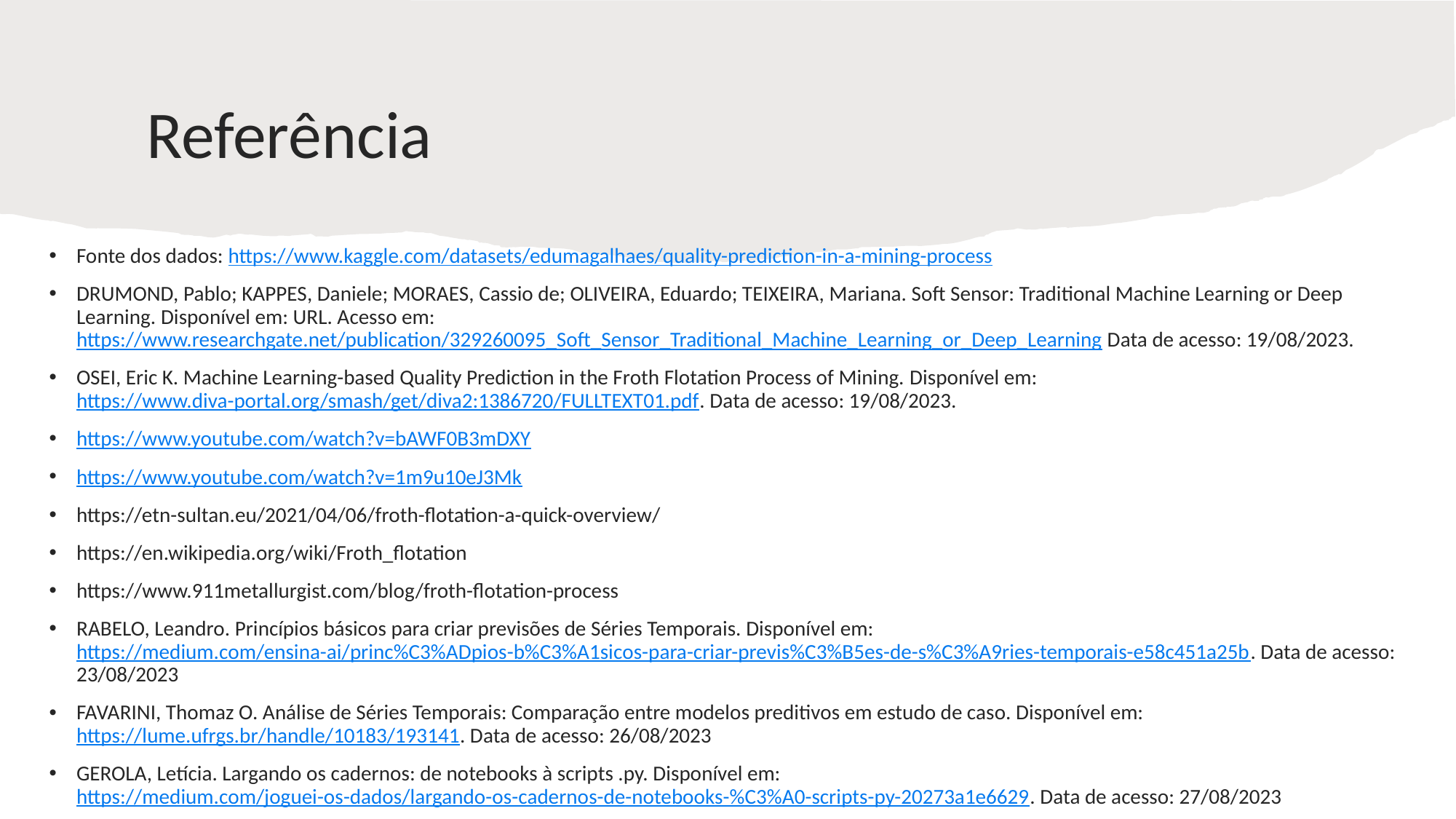

# Referência
Fonte dos dados: https://www.kaggle.com/datasets/edumagalhaes/quality-prediction-in-a-mining-process
Drumond, Pablo; Kappes, Daniele; Moraes, Cassio de; Oliveira, Eduardo; Teixeira, Mariana. Soft Sensor: Traditional Machine Learning or Deep Learning. Disponível em: URL. Acesso em: https://www.researchgate.net/publication/329260095_Soft_Sensor_Traditional_Machine_Learning_or_Deep_Learning Data de acesso: 19/08/2023.
OSEI, Eric K. Machine Learning-based Quality Prediction in the Froth Flotation Process of Mining. Disponível em: https://www.diva-portal.org/smash/get/diva2:1386720/FULLTEXT01.pdf. Data de acesso: 19/08/2023.
https://www.youtube.com/watch?v=bAWF0B3mDXY
https://www.youtube.com/watch?v=1m9u10eJ3Mk
https://etn-sultan.eu/2021/04/06/froth-flotation-a-quick-overview/
https://en.wikipedia.org/wiki/Froth_flotation
https://www.911metallurgist.com/blog/froth-flotation-process
RABELO, Leandro. Princípios básicos para criar previsões de Séries Temporais. Disponível em: https://medium.com/ensina-ai/princ%C3%ADpios-b%C3%A1sicos-para-criar-previs%C3%B5es-de-s%C3%A9ries-temporais-e58c451a25b. Data de acesso: 23/08/2023
Favarini, Thomaz O. Análise de Séries Temporais: Comparação entre modelos preditivos em estudo de caso. Disponível em: https://lume.ufrgs.br/handle/10183/193141. Data de acesso: 26/08/2023
GEROLA, Letícia. Largando os cadernos: de notebooks à scripts .py. Disponível em: https://medium.com/joguei-os-dados/largando-os-cadernos-de-notebooks-%C3%A0-scripts-py-20273a1e6629. Data de acesso: 27/08/2023